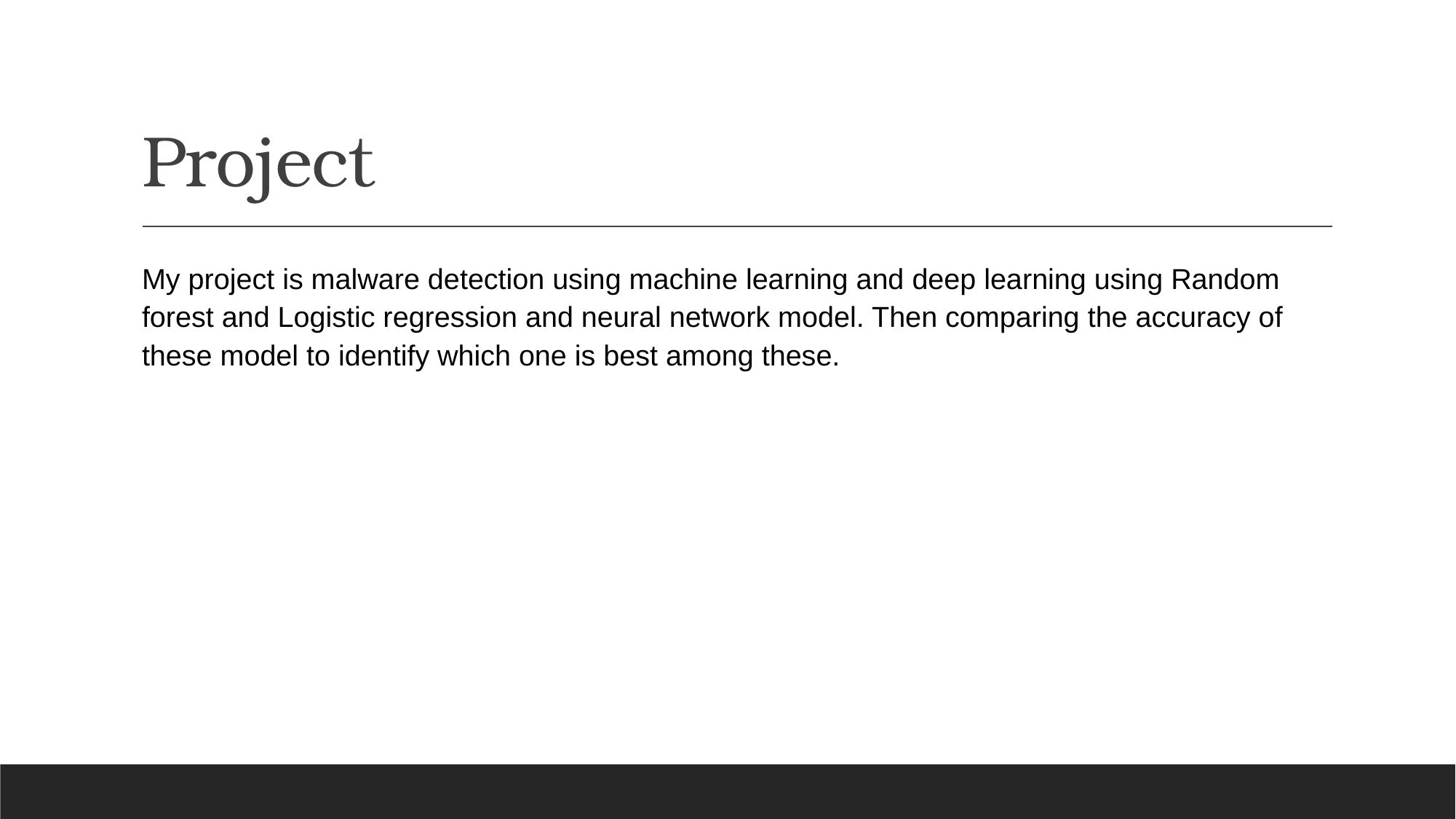

# Project
My project is malware detection using machine learning and deep learning using Random forest and Logistic regression and neural network model. Then comparing the accuracy of these model to identify which one is best among these.